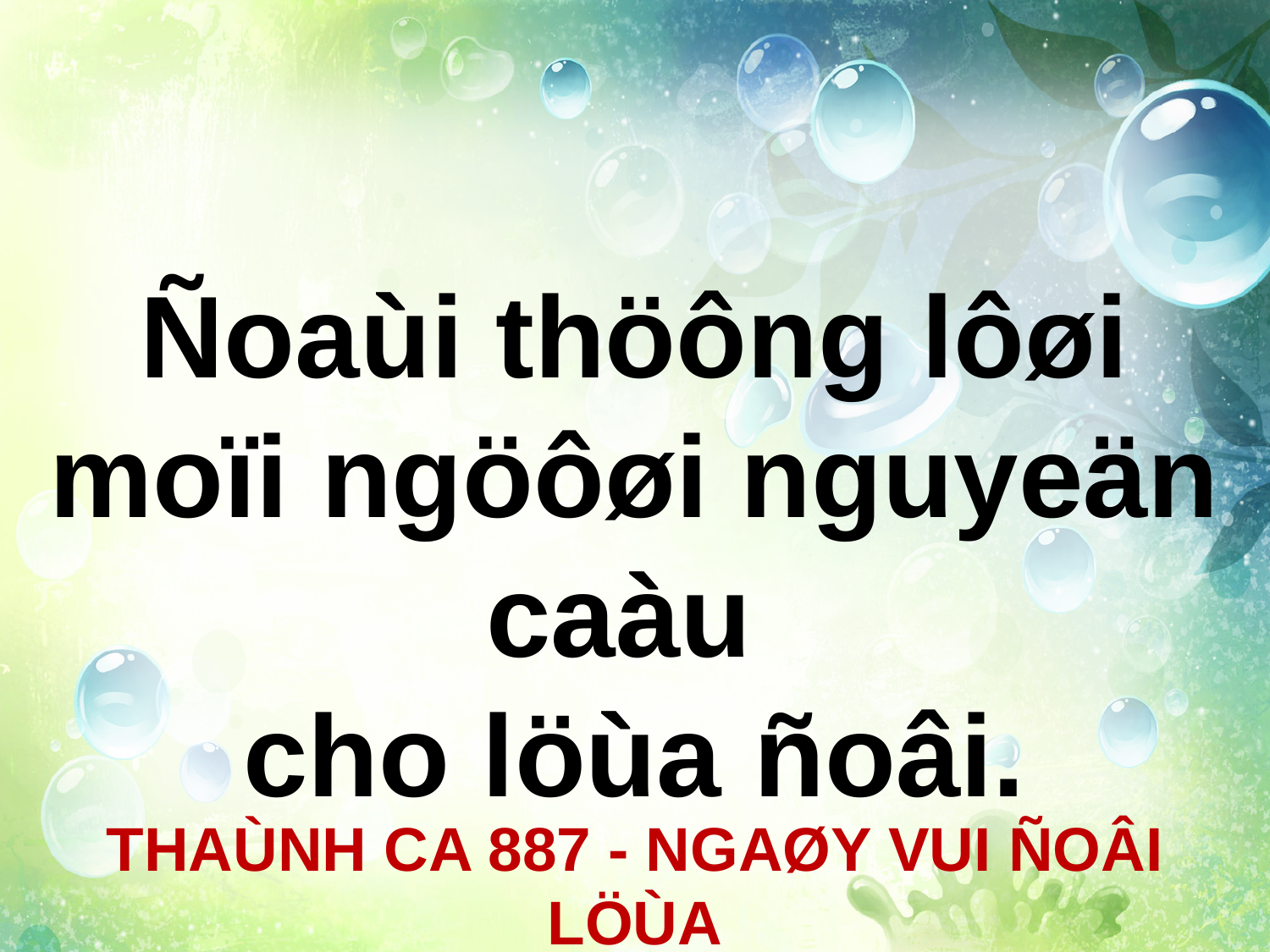

Ñoaùi thöông lôøi moïi ngöôøi nguyeän caàu
cho löùa ñoâi.
THAÙNH CA 887 - NGAØY VUI ÑOÂI LÖÙA